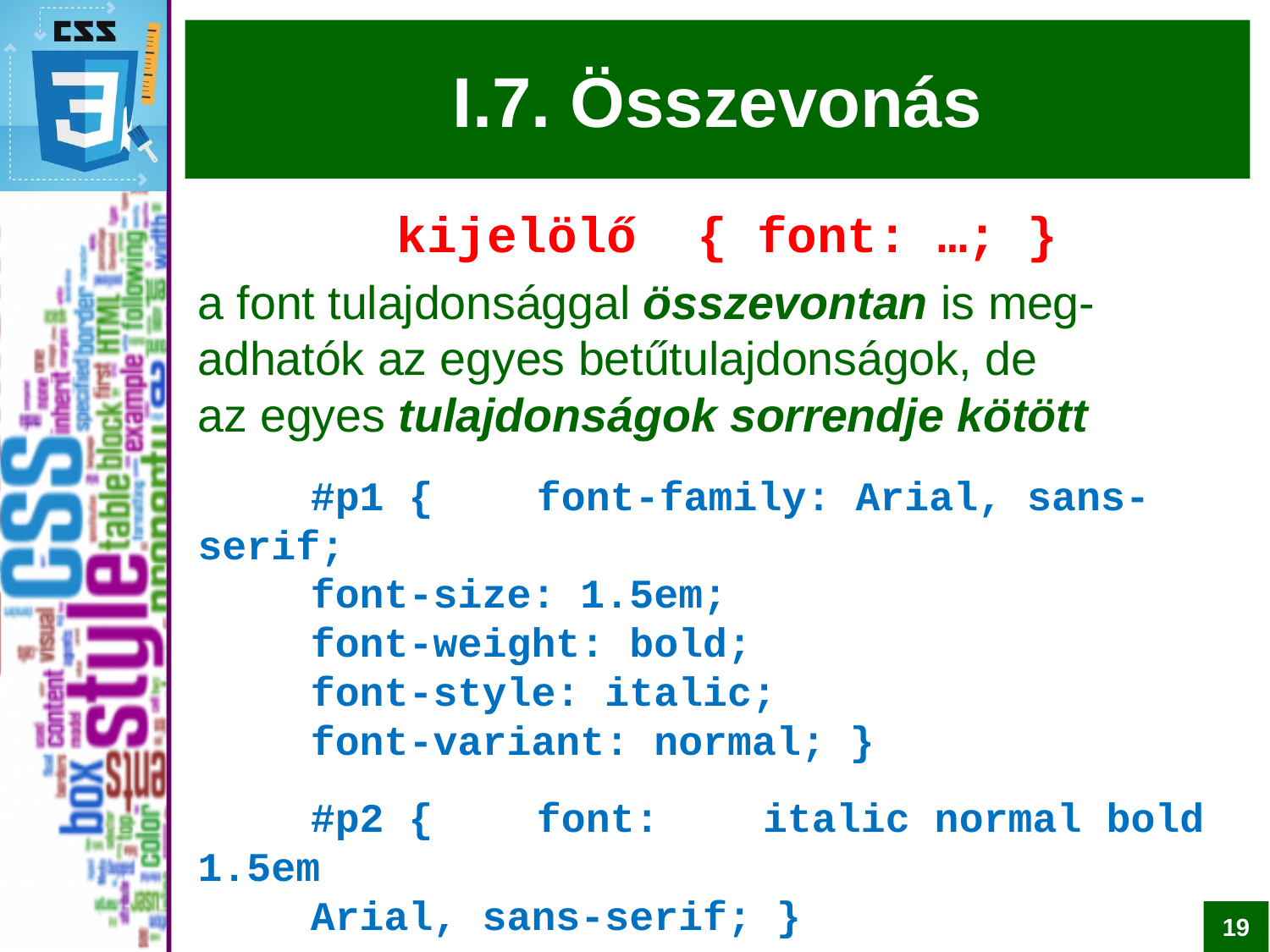

# I.7. Összevonás
kijelölő  { font: …; }
a font tulajdonsággal összevontan is meg-adhatók az egyes betűtulajdonságok, de
az egyes tulajdonságok sorrendje kötött
	#p1 {	font-family: Arial, sans-serif;
		font-size: 1.5em;
		font-weight: bold;
		font-style: italic;
		font-variant: normal; }
	#p2 {	font:	italic normal bold 1.5em
			Arial, sans-serif; }
19